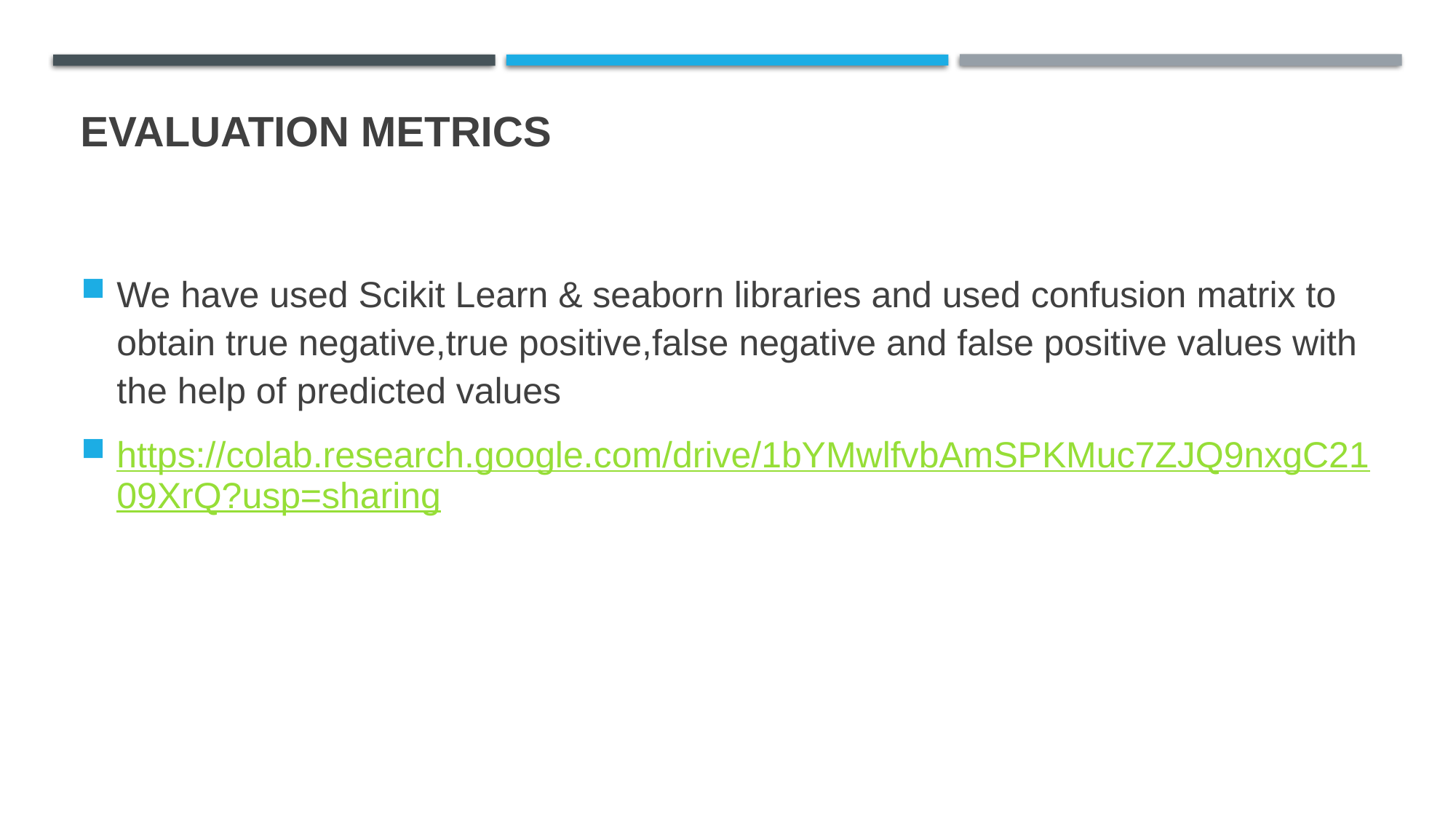

# Evaluation metrics
We have used Scikit Learn & seaborn libraries and used confusion matrix to obtain true negative,true positive,false negative and false positive values with the help of predicted values
https://colab.research.google.com/drive/1bYMwlfvbAmSPKMuc7ZJQ9nxgC2109XrQ?usp=sharing